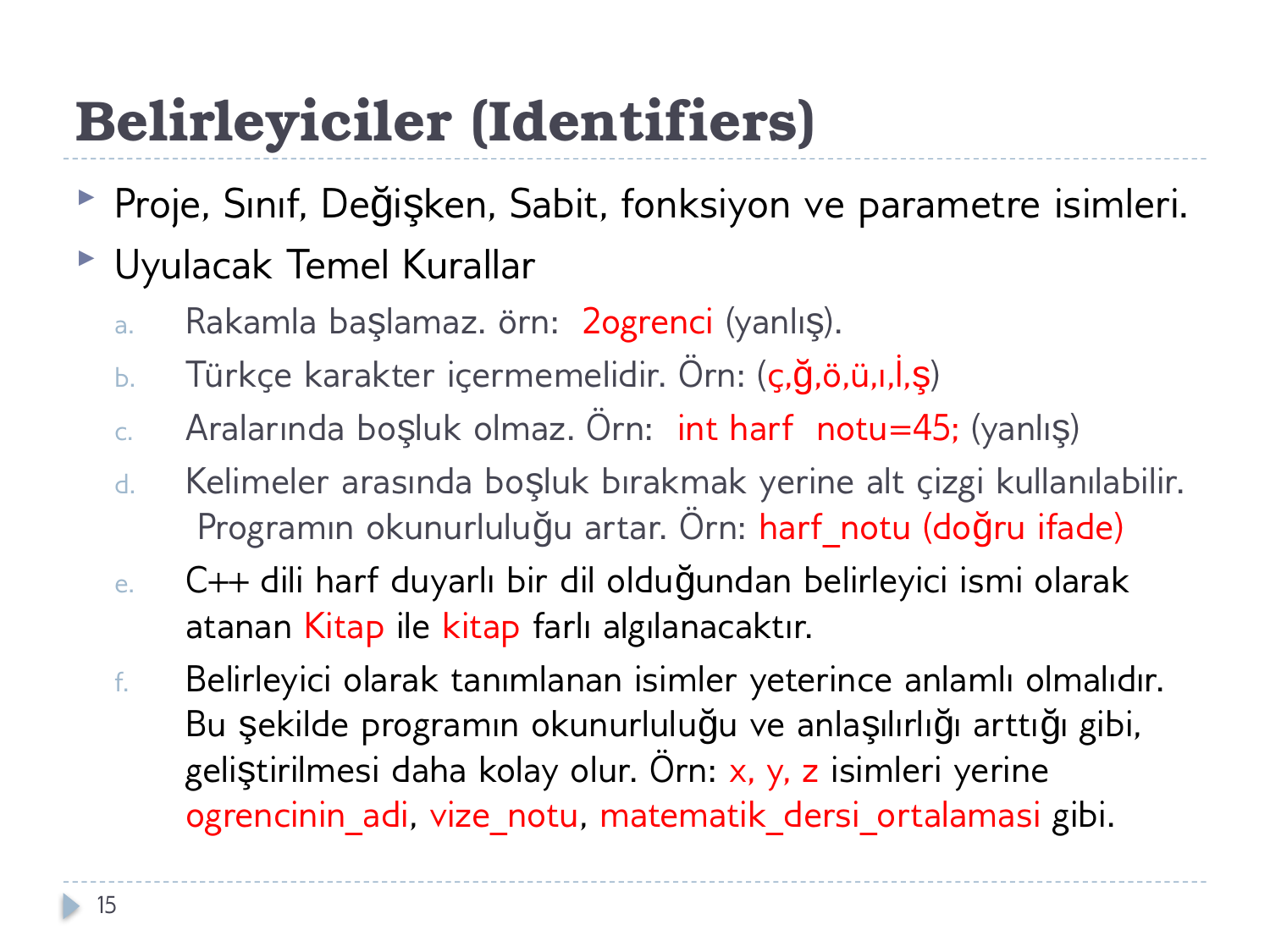

# Belirleyiciler (Identifiers)
Proje, Sınıf, Değişken, Sabit, fonksiyon ve parametre isimleri.
Uyulacak Temel Kurallar
Rakamla başlamaz. örn:  2ogrenci (yanlış).
Türkçe karakter içermemelidir. Örn: (ç,ğ,ö,ü,ı,İ,ş)
Aralarında boşluk olmaz. Örn:  int harf  notu=45; (yanlış)
Kelimeler arasında boşluk bırakmak yerine alt çizgi kullanılabilir.  Programın okunurluluğu artar. Örn: harf_notu (doğru ifade)
C++ dili harf duyarlı bir dil olduğundan belirleyici ismi olarak atanan Kitap ile kitap farlı algılanacaktır.
Belirleyici olarak tanımlanan isimler yeterince anlamlı olmalıdır. Bu şekilde programın okunurluluğu ve anlaşılırlığı arttığı gibi,  geliştirilmesi daha kolay olur. Örn: x, y, z isimleri yerine ogrencinin_adi, vize_notu, matematik_dersi_ortalamasi gibi.
15